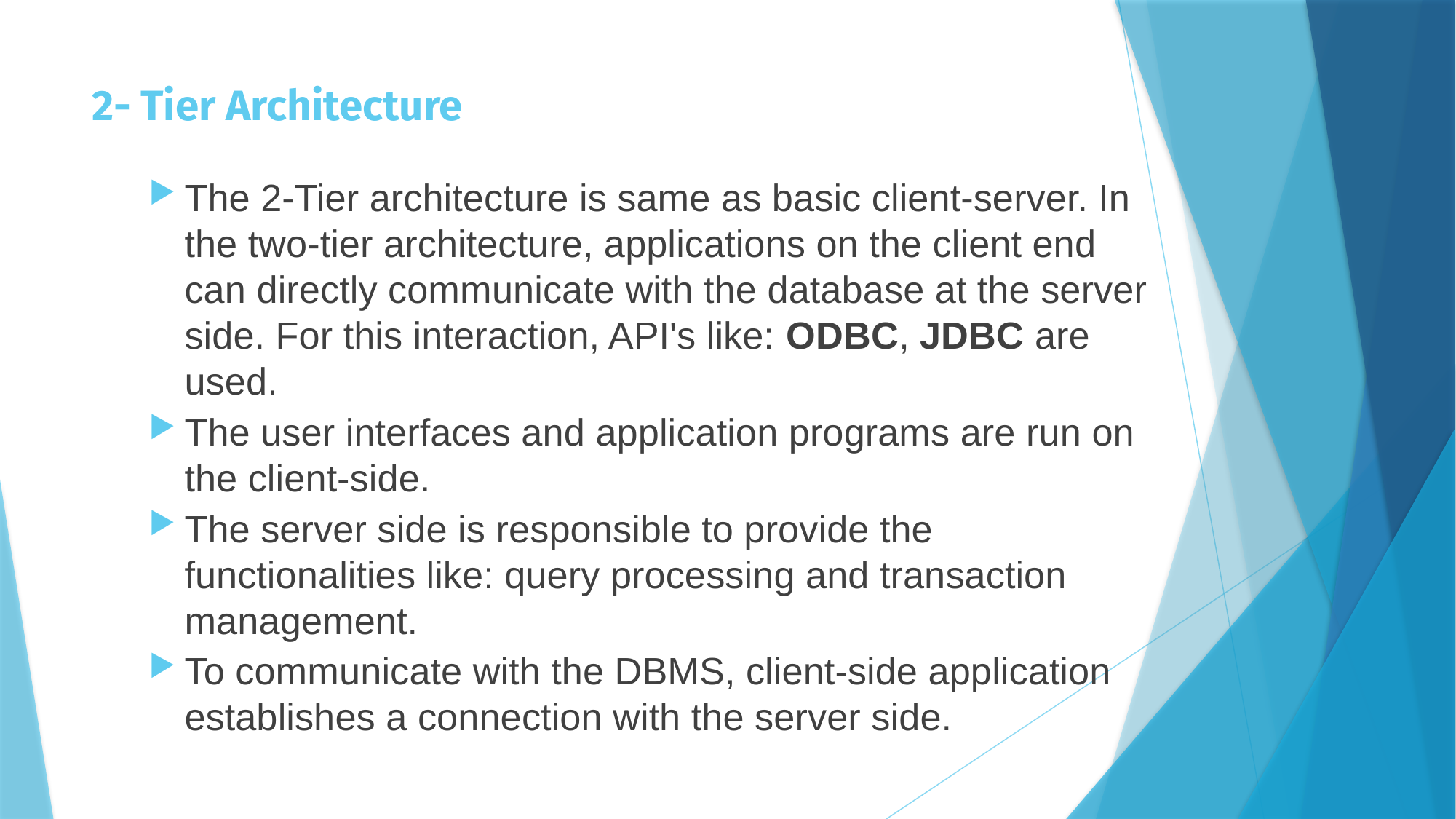

# 2- Tier Architecture

The 2-Tier architecture is same as basic client-server. In the two-tier architecture, applications on the client end can directly communicate with the database at the server side. For this interaction, API's like: ODBC, JDBC are used.
The user interfaces and application programs are run on the client-side.
The server side is responsible to provide the functionalities like: query processing and transaction management.
To communicate with the DBMS, client-side application establishes a connection with the server side.